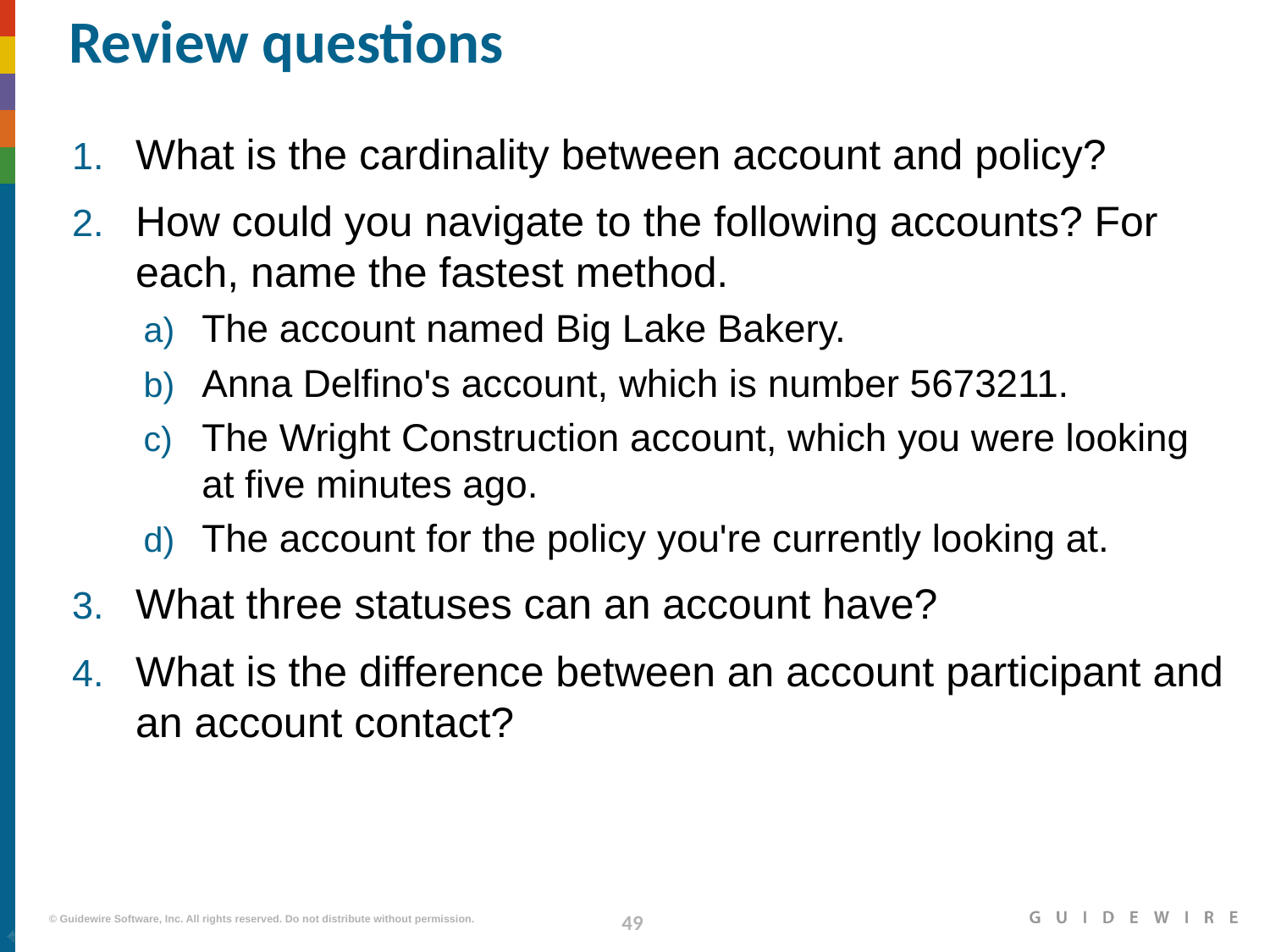

# Review questions
What is the cardinality between account and policy?
How could you navigate to the following accounts? For each, name the fastest method.
The account named Big Lake Bakery.
Anna Delfino's account, which is number 5673211.
The Wright Construction account, which you were looking at five minutes ago.
The account for the policy you're currently looking at.
What three statuses can an account have?
What is the difference between an account participant and an account contact?